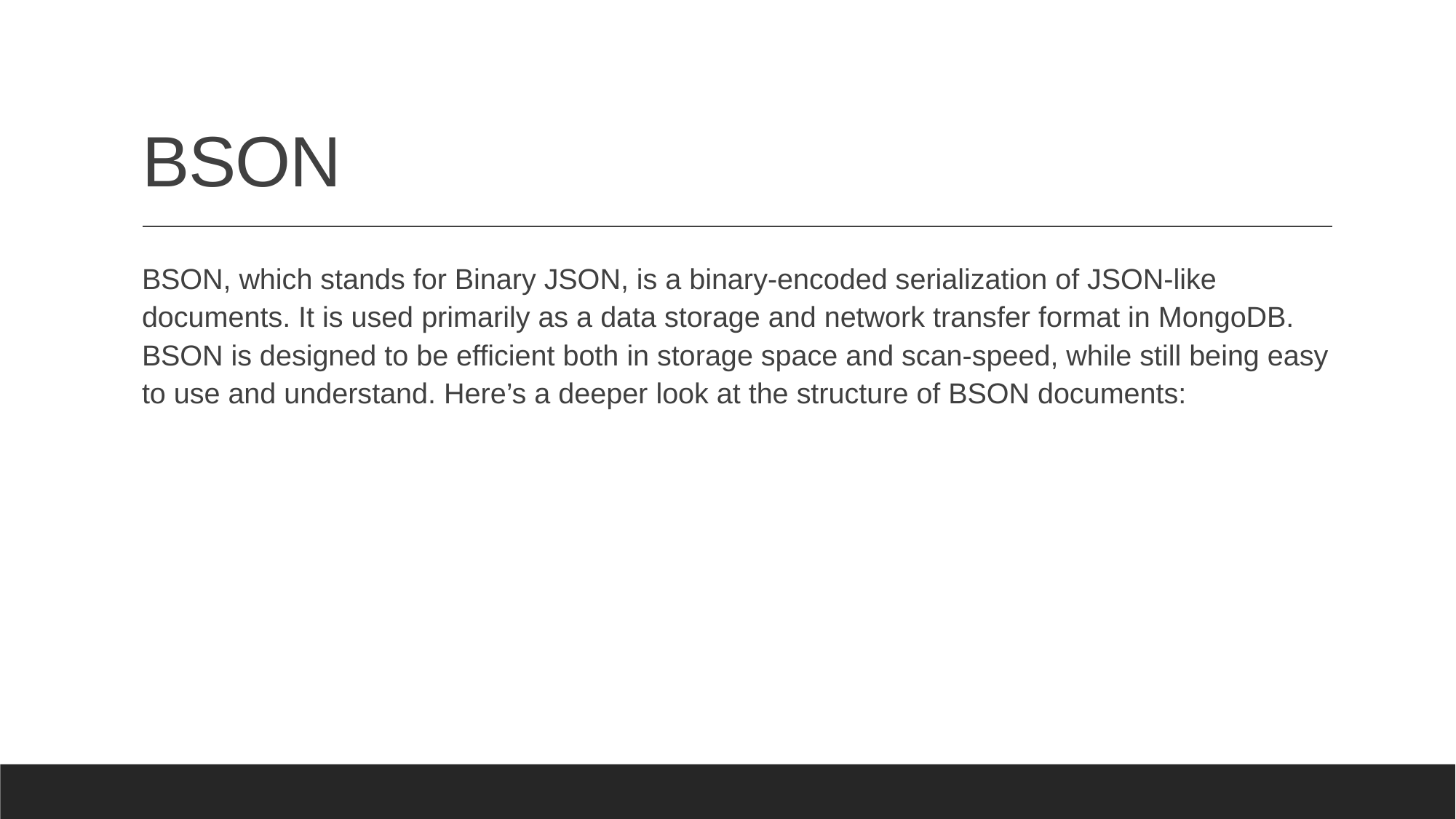

# BSON
BSON, which stands for Binary JSON, is a binary-encoded serialization of JSON-like documents. It is used primarily as a data storage and network transfer format in MongoDB. BSON is designed to be efficient both in storage space and scan-speed, while still being easy to use and understand. Here’s a deeper look at the structure of BSON documents: